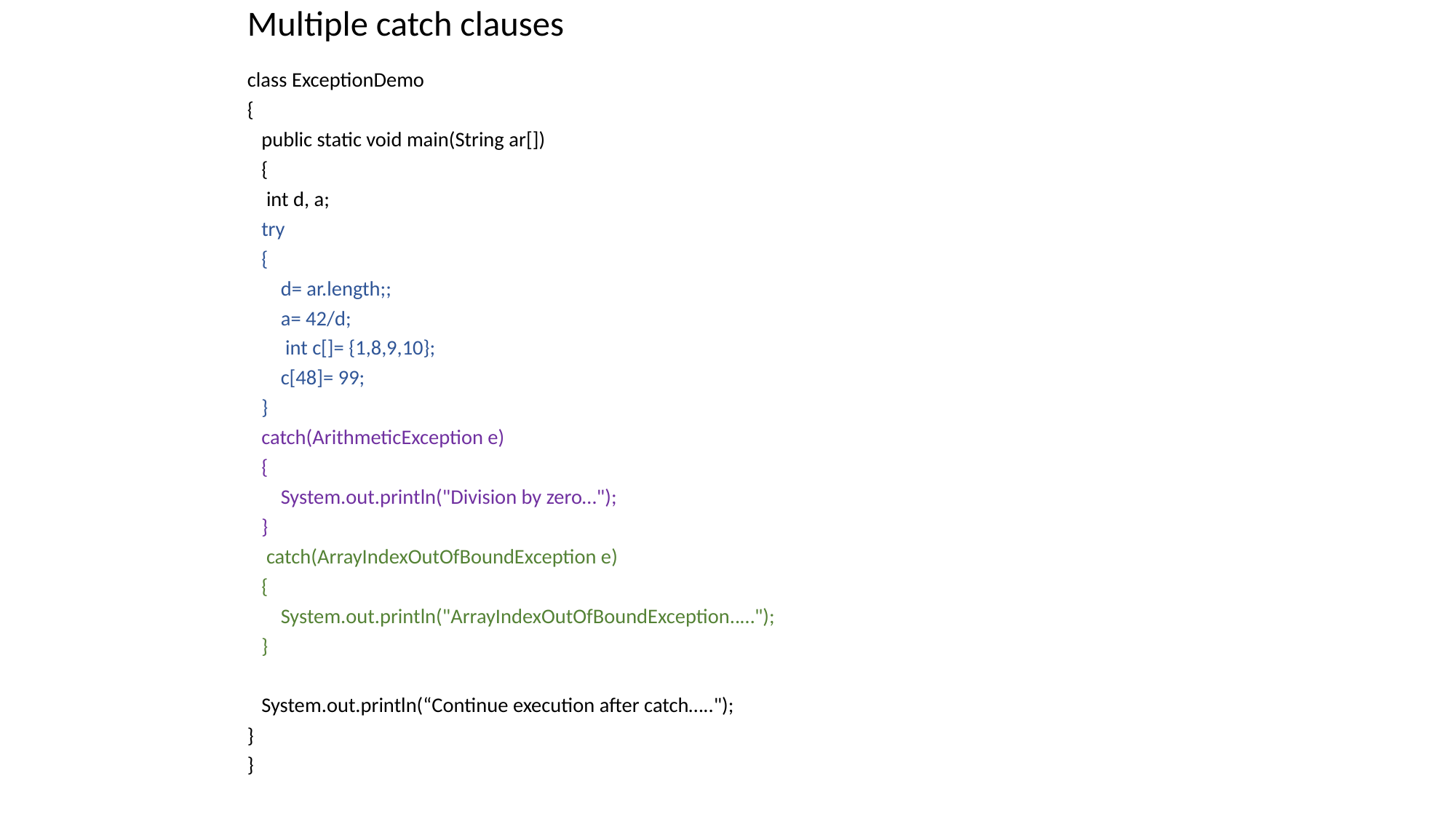

# Multiple catch clauses
class ExceptionDemo
{
   public static void main(String ar[])
   {
    int d, a;
   try
   {
	d= ar.length;;
	a= 42/d;
        int c[]= {1,8,9,10};
	c[48]= 99;
   }
   catch(ArithmeticException e)
   {
	System.out.println("Division by zero…");
   }
    catch(ArrayIndexOutOfBoundException e)
   {
	System.out.println("ArrayIndexOutOfBoundException..…");
   }

   System.out.println(“Continue execution after catch…..");
}
}